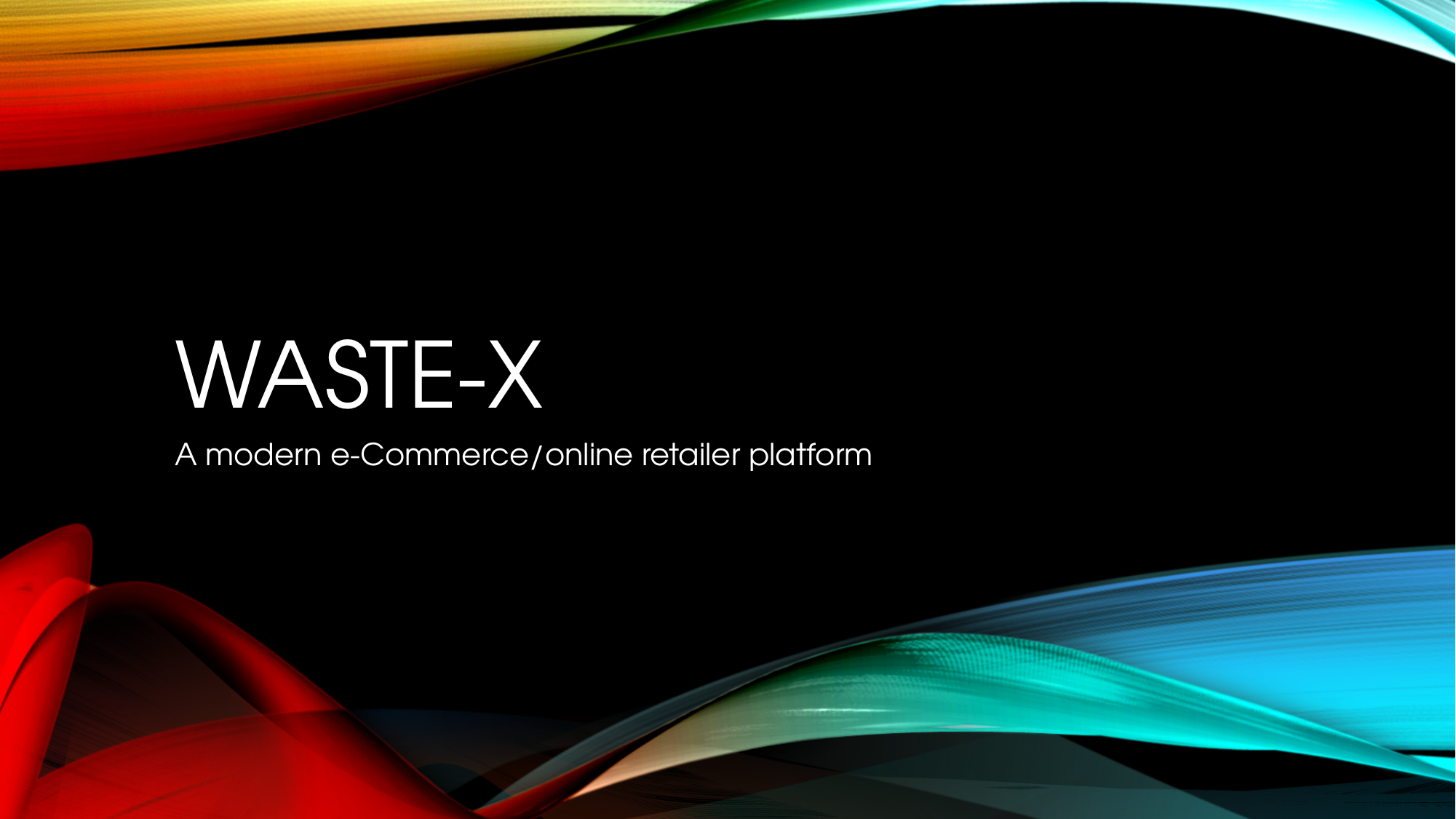

# Waste-x
A modern e-Commerce/online retailer platform